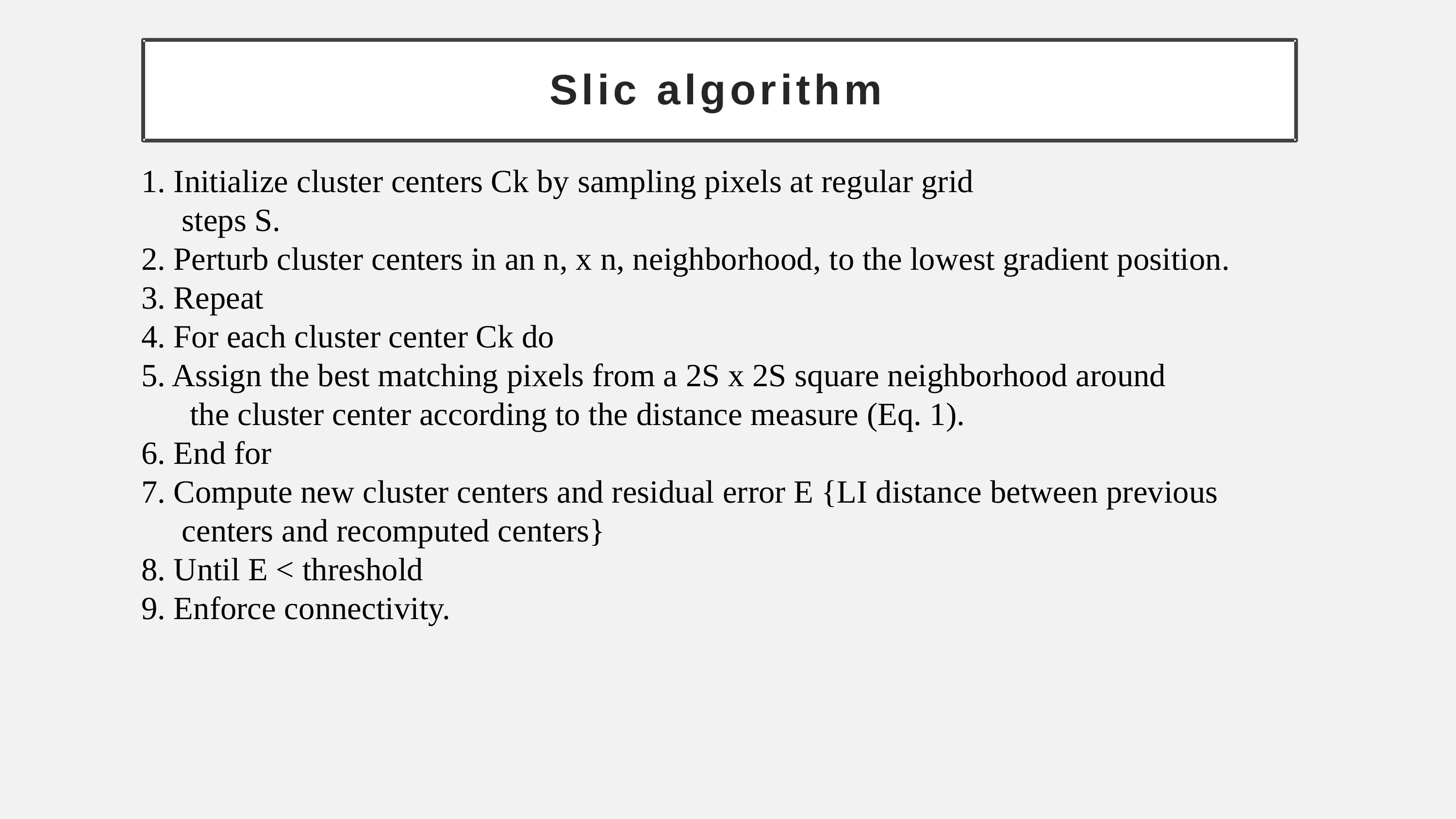

Slic algorithm
1. Initialize cluster centers Ck by sampling pixels at regular grid
     steps S.
2. Perturb cluster centers in an n, x n, neighborhood, to the lowest gradient position.
3. Repeat
4. For each cluster center Ck do
5. Assign the best matching pixels from a 2S x 2S square neighborhood around
      the cluster center according to the distance measure (Eq. 1).
6. End for
7. Compute new cluster centers and residual error E {LI distance between previous
     centers and recomputed centers}
8. Until E < threshold
9. Enforce connectivity.